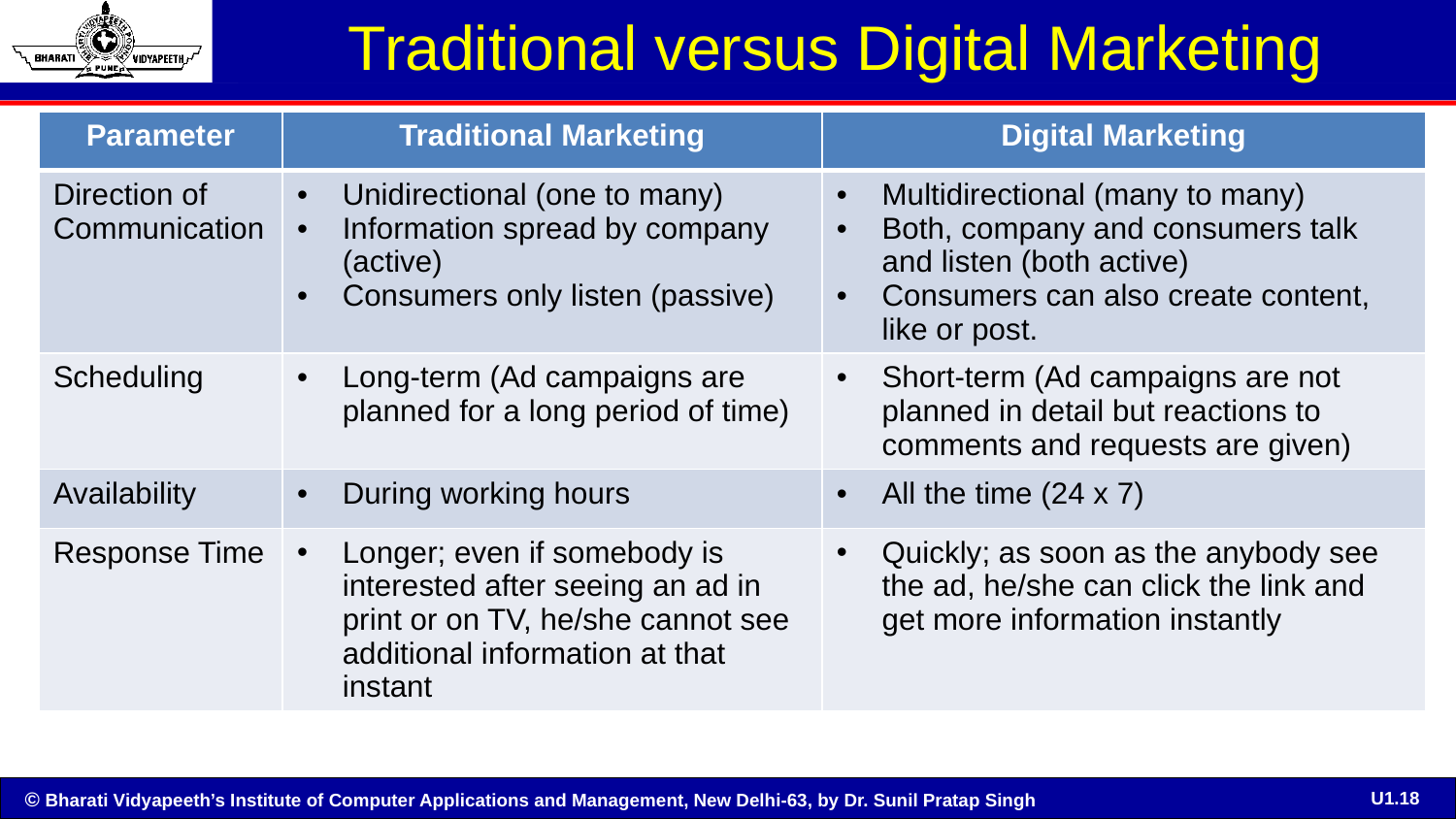

# Traditional versus Digital Marketing
| Parameter | Traditional Marketing | Digital Marketing |
| --- | --- | --- |
| Direction of Communication | Unidirectional (one to many) Information spread by company (active) Consumers only listen (passive) | Multidirectional (many to many) Both, company and consumers talk and listen (both active) Consumers can also create content, like or post. |
| Scheduling | Long-term (Ad campaigns are planned for a long period of time) | Short-term (Ad campaigns are not planned in detail but reactions to comments and requests are given) |
| Availability | During working hours | All the time (24 x 7) |
| Response Time | Longer; even if somebody is interested after seeing an ad in print or on TV, he/she cannot see additional information at that instant | Quickly; as soon as the anybody see the ad, he/she can click the link and get more information instantly |